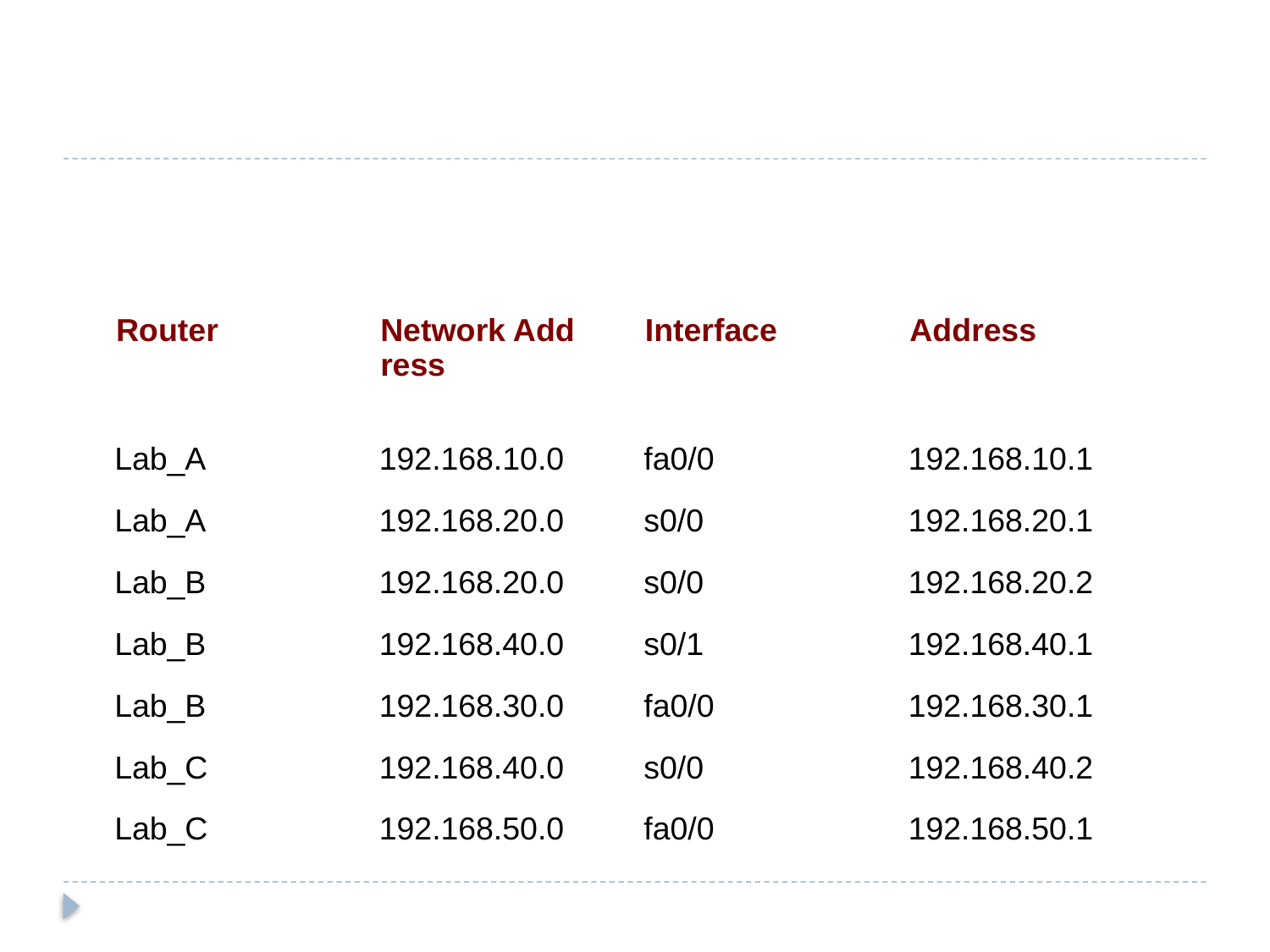

#
|  |  |  |  |
| --- | --- | --- | --- |
| Router | Network Address | Interface | Address |
| Lab\_A | 192.168.10.0 | fa0/0 | 192.168.10.1 |
| Lab\_A | 192.168.20.0 | s0/0 | 192.168.20.1 |
| Lab\_B | 192.168.20.0 | s0/0 | 192.168.20.2 |
| Lab\_B | 192.168.40.0 | s0/1 | 192.168.40.1 |
| Lab\_B | 192.168.30.0 | fa0/0 | 192.168.30.1 |
| Lab\_C | 192.168.40.0 | s0/0 | 192.168.40.2 |
| Lab\_C | 192.168.50.0 | fa0/0 | 192.168.50.1 |